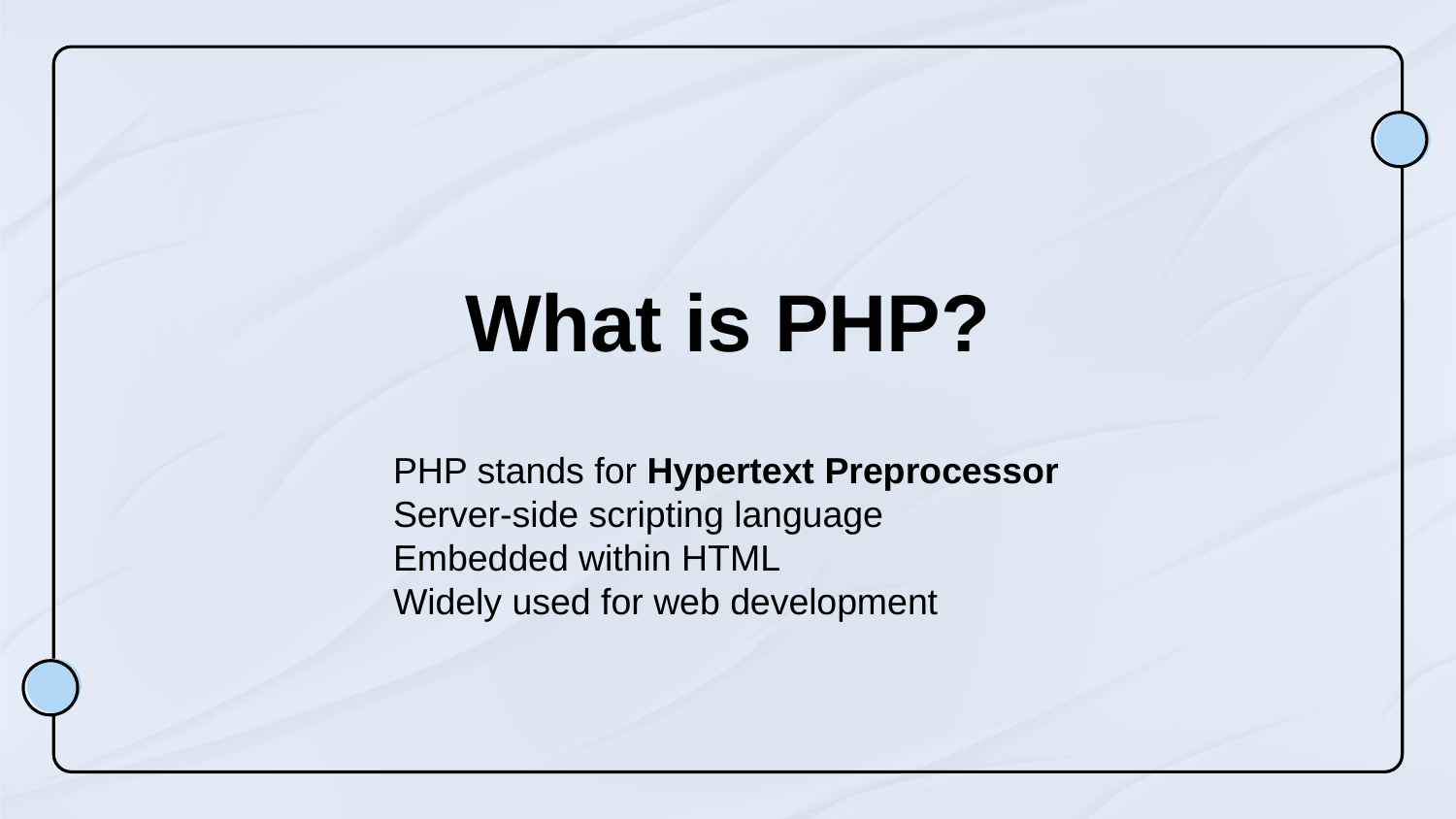

# What is PHP?
PHP stands for Hypertext Preprocessor
Server-side scripting language
Embedded within HTML
Widely used for web development